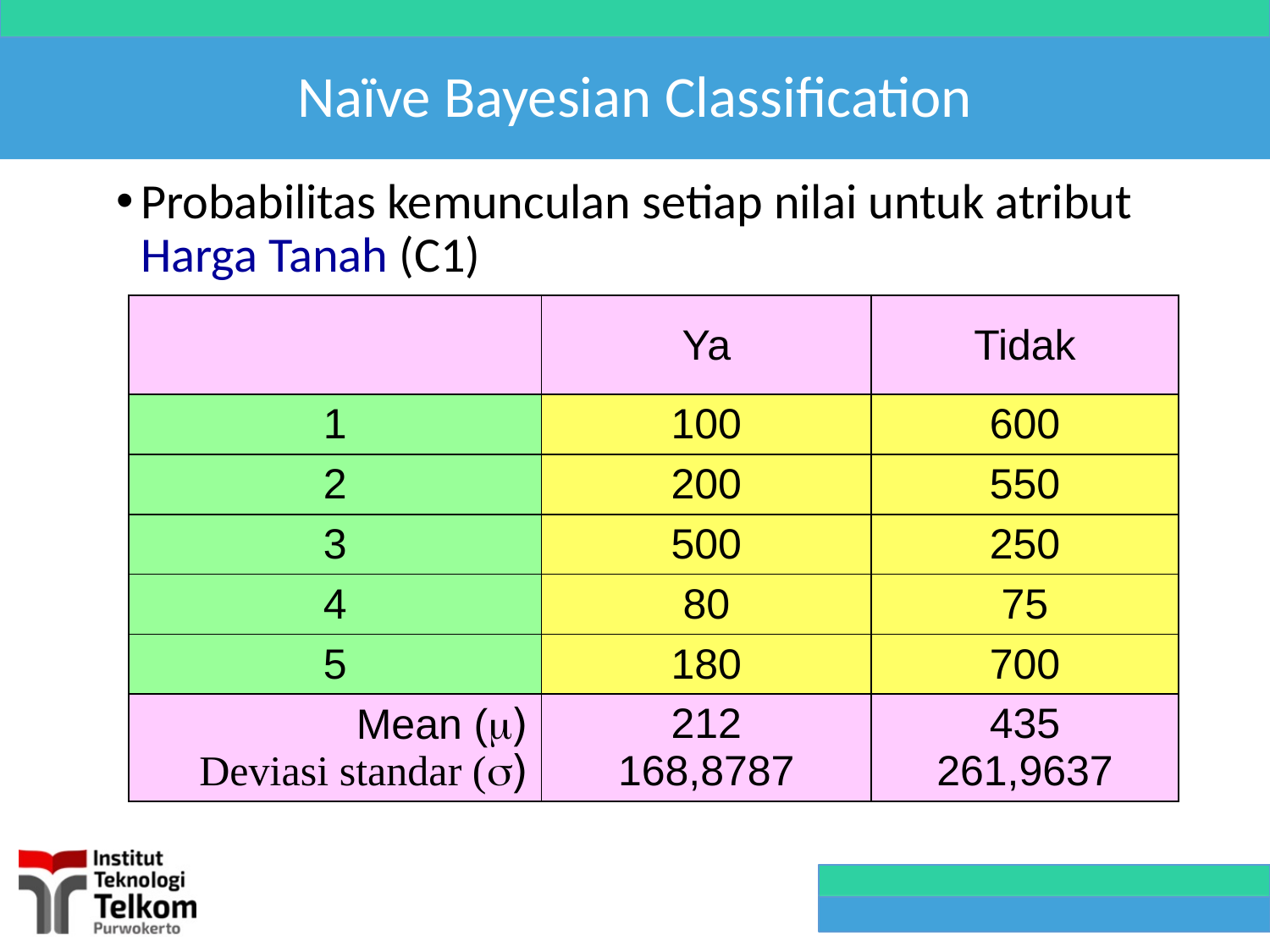

# Naïve Bayesian Classification
Probabilitas kemunculan setiap nilai untuk atribut Harga Tanah (C1)

|  | Ya | Tidak |
| --- | --- | --- |
| 1 | 100 | 600 |
| 2 | 200 | 550 |
| 3 | 500 | 250 |
| 4 | 80 | 75 |
| 5 | 180 | 700 |
| Mean (μ) Deviasi standar (σ) | 212 168,8787 | 435 261,9637 |